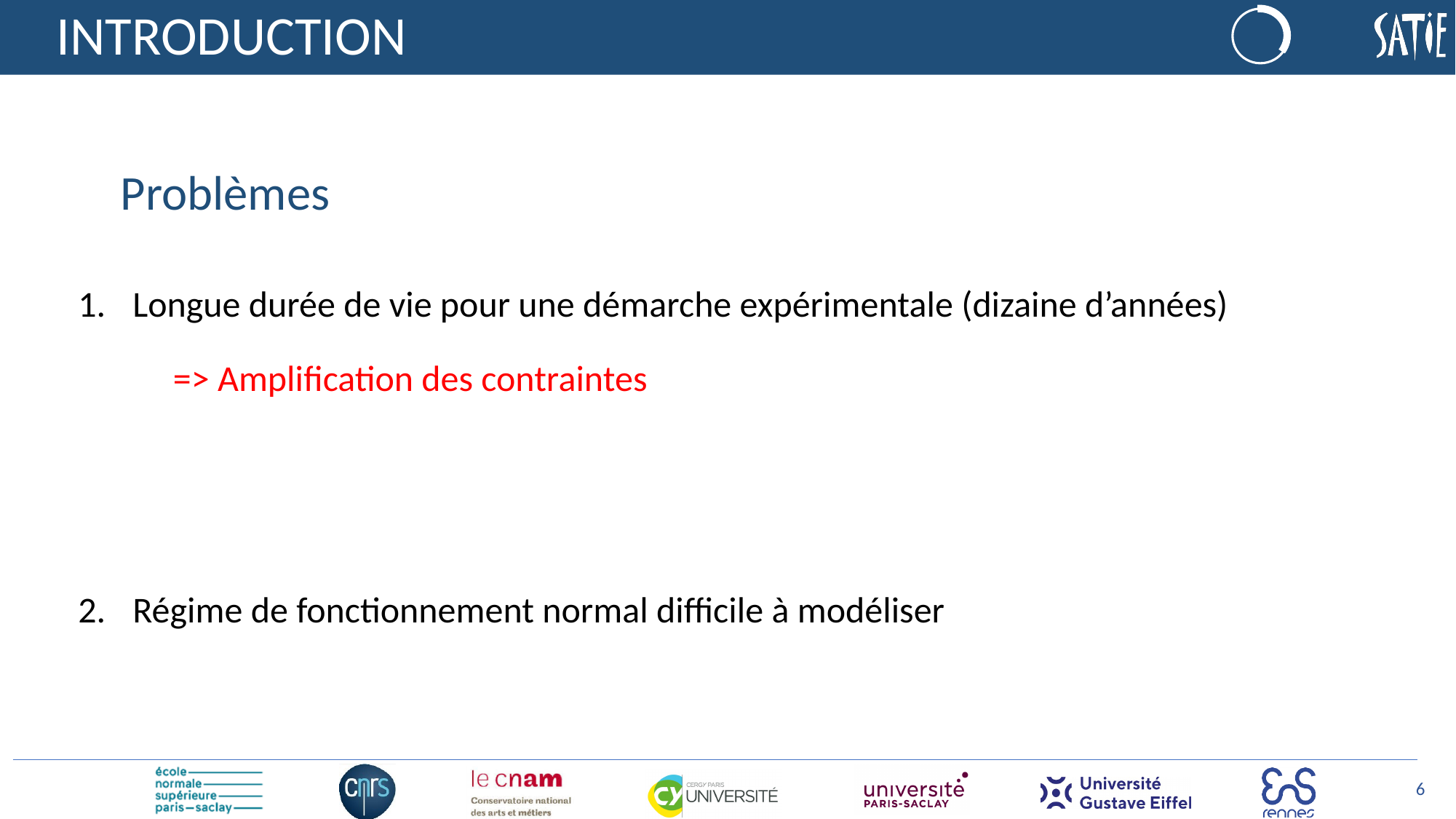

# INTRODUCTION

Problèmes
Longue durée de vie pour une démarche expérimentale (dizaine d’années)
Régime de fonctionnement normal difficile à modéliser

=> Amplification des contraintes

6